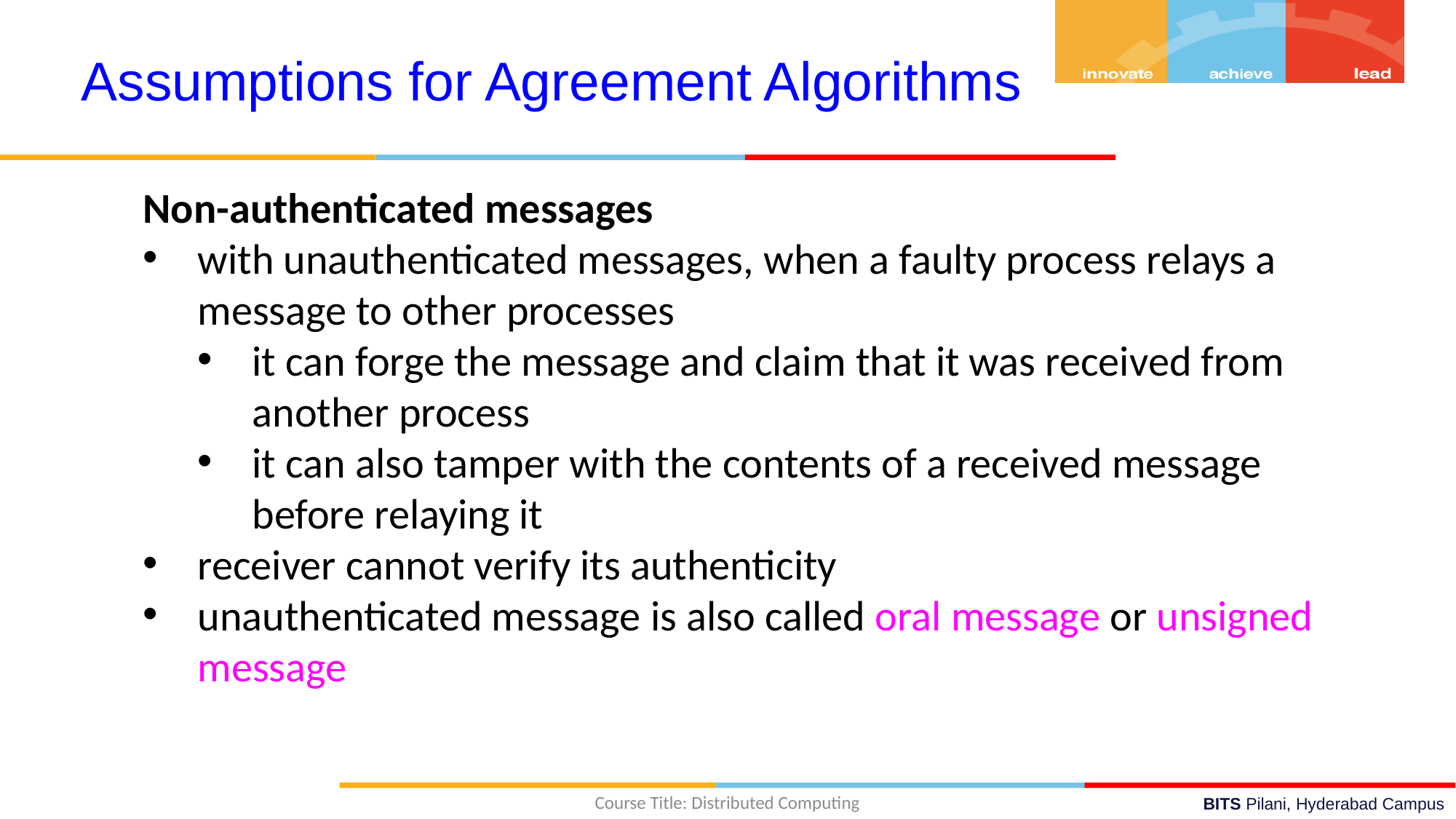

Assumptions for Agreement Algorithms
Non-authenticated messages
with unauthenticated messages, when a faulty process relays a message to other processes
it can forge the message and claim that it was received from another process
it can also tamper with the contents of a received message before relaying it
receiver cannot verify its authenticity
unauthenticated message is also called oral message or unsigned message
Course Title: Distributed Computing